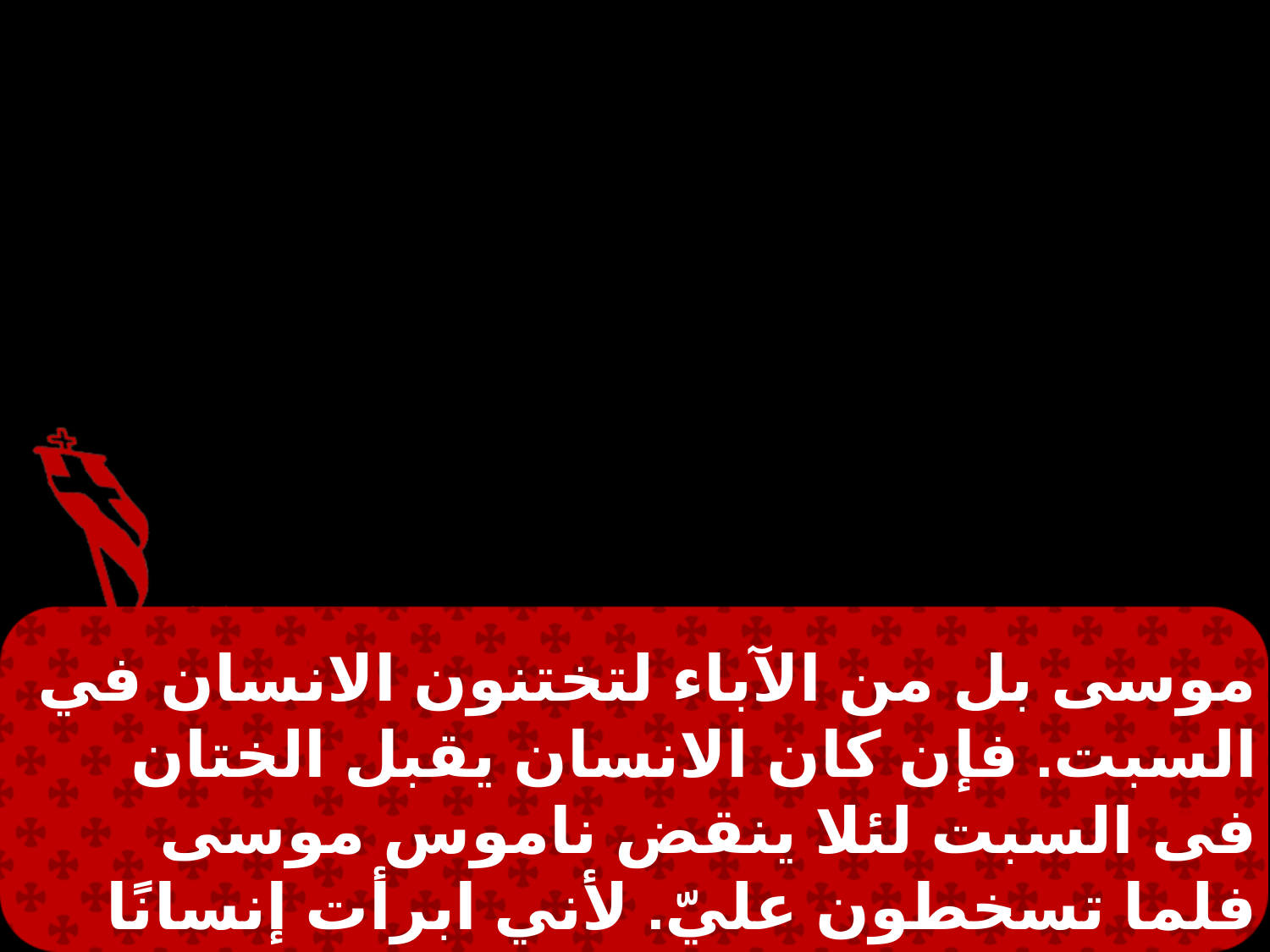

موسى بل من الآباء لتختنون الانسان في السبت. فإن كان الانسان يقبل الختان فى السبت لئلا ينقض ناموس موسى فلما تسخطون عليّ. لأني ابرأت إنسانًا كله فى السبت. لا تحكموا بحسب الوجوه بل احكموا حكمًا عادلًا.